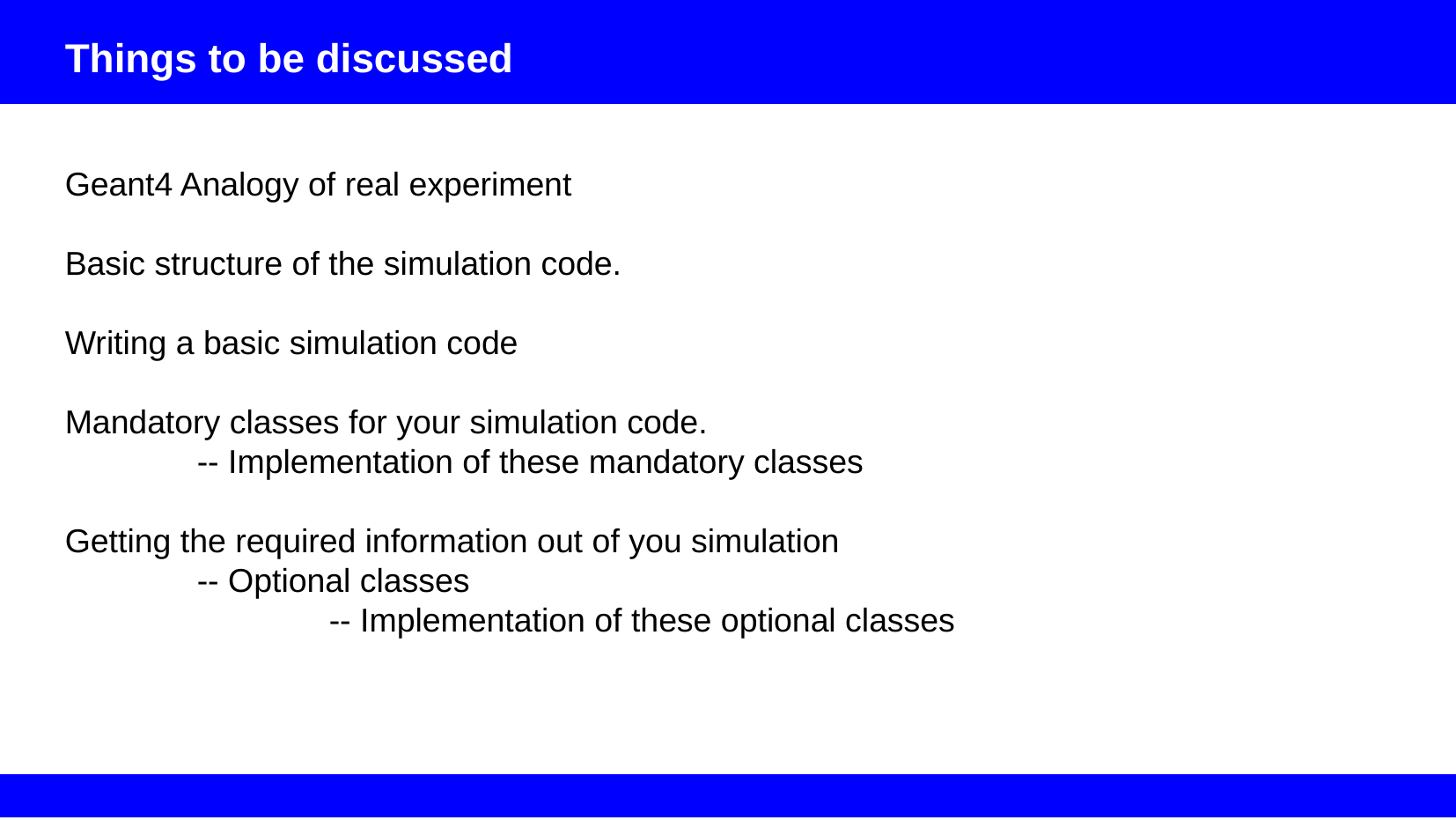

Things to be discussed
Geant4 Analogy of real experiment

Basic structure of the simulation code.

Writing a basic simulation code

Mandatory classes for your simulation code.
	-- Implementation of these mandatory classes

Getting the required information out of you simulation
	-- Optional classes
		-- Implementation of these optional classes